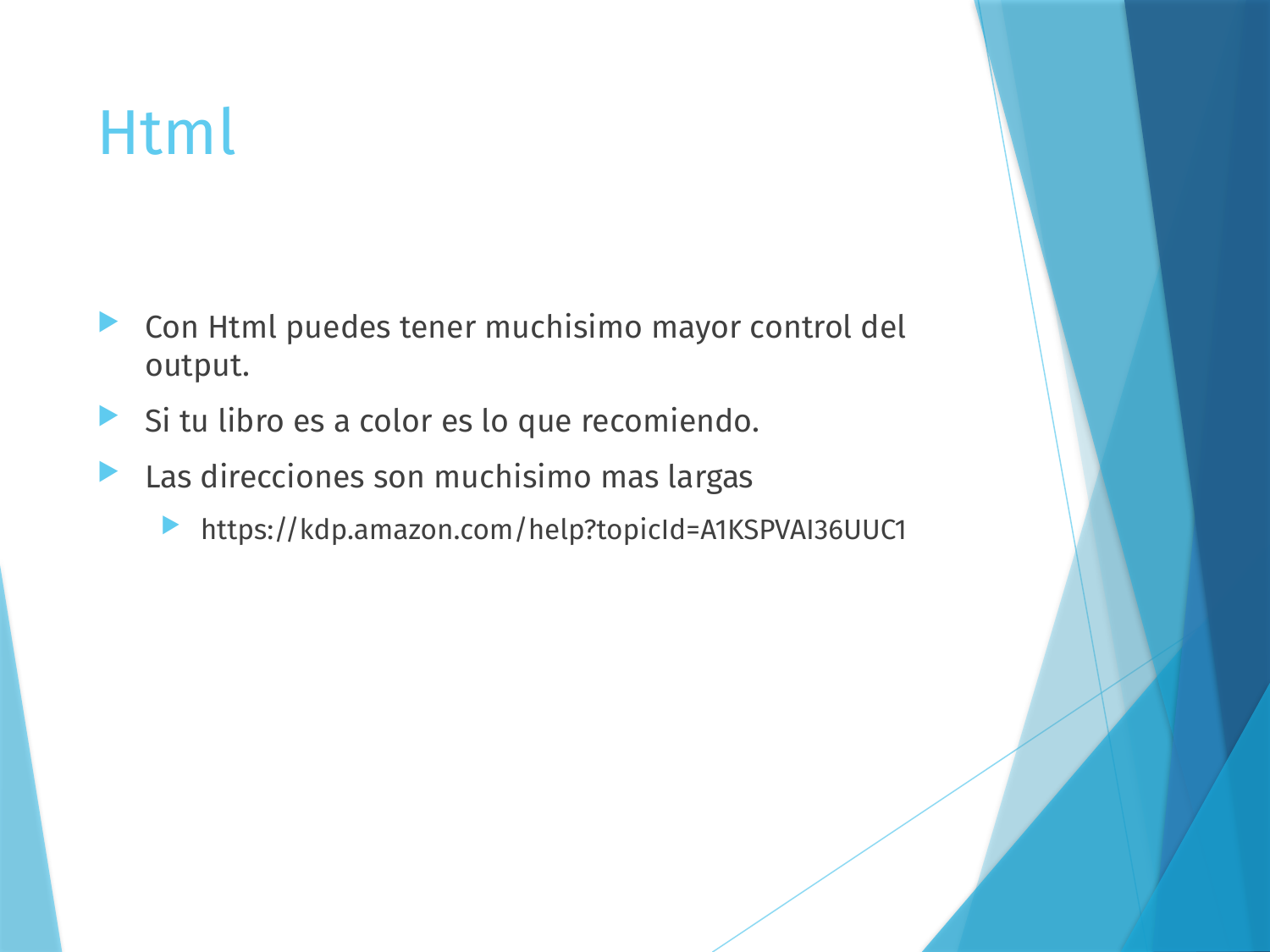

# Html
Con Html puedes tener muchisimo mayor control del output.
Si tu libro es a color es lo que recomiendo.
Las direcciones son muchisimo mas largas
https://kdp.amazon.com/help?topicId=A1KSPVAI36UUC1